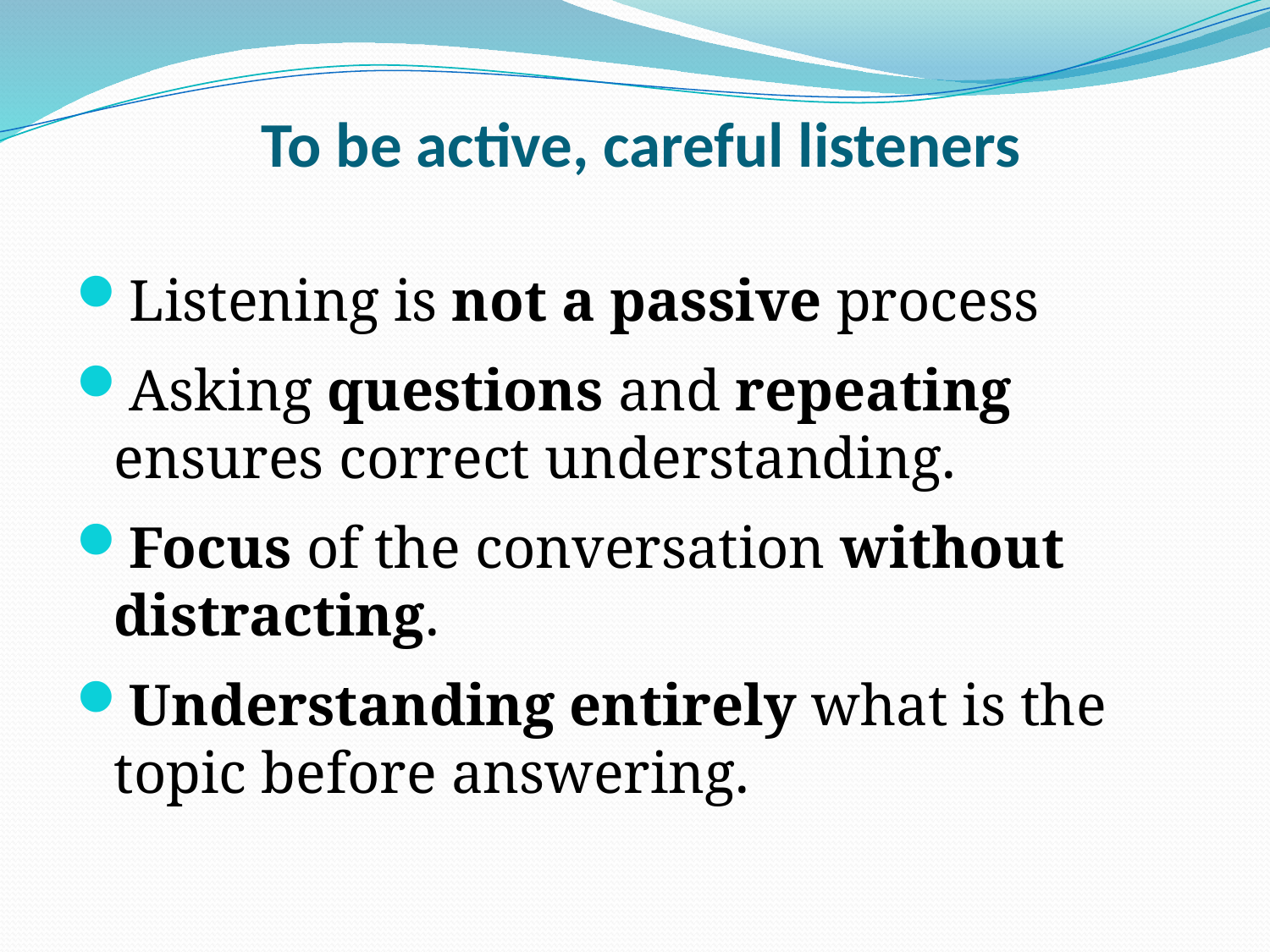

# To be active, careful listeners
Listening is not a passive process
Asking questions and repeating ensures correct understanding.
Focus of the conversation without distracting.
Understanding entirely what is the topic before answering.